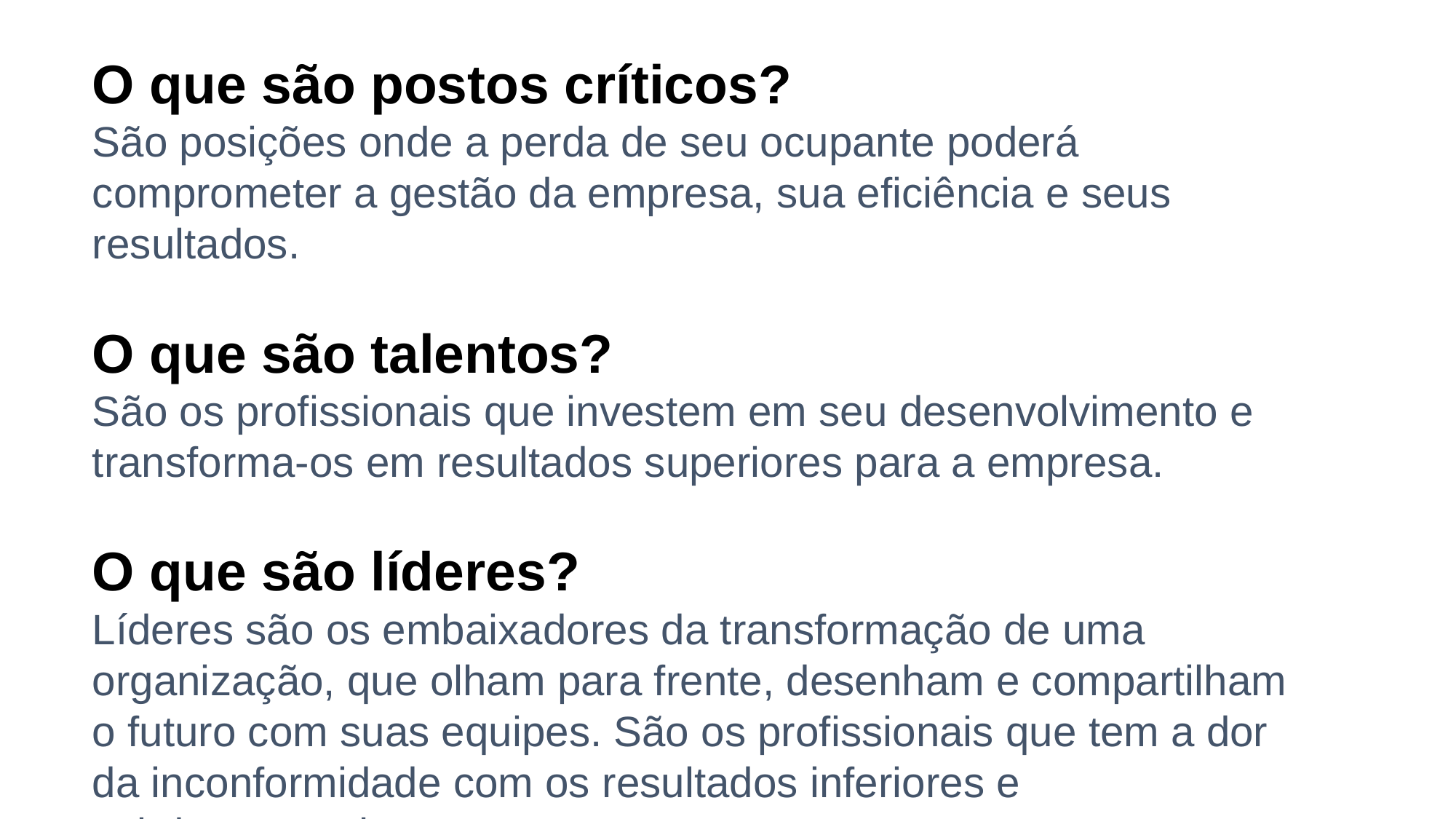

O que são postos críticos?
São posições onde a perda de seu ocupante poderá comprometer a gestão da empresa, sua eficiência e seus resultados.

O que são talentos?
São os profissionais que investem em seu desenvolvimento e transforma-os em resultados superiores para a empresa.

O que são líderes?
Líderes são os embaixadores da transformação de uma organização, que olham para frente, desenham e compartilham o futuro com suas equipes. São os profissionais que tem a dor da inconformidade com os resultados inferiores e subdesempenho.